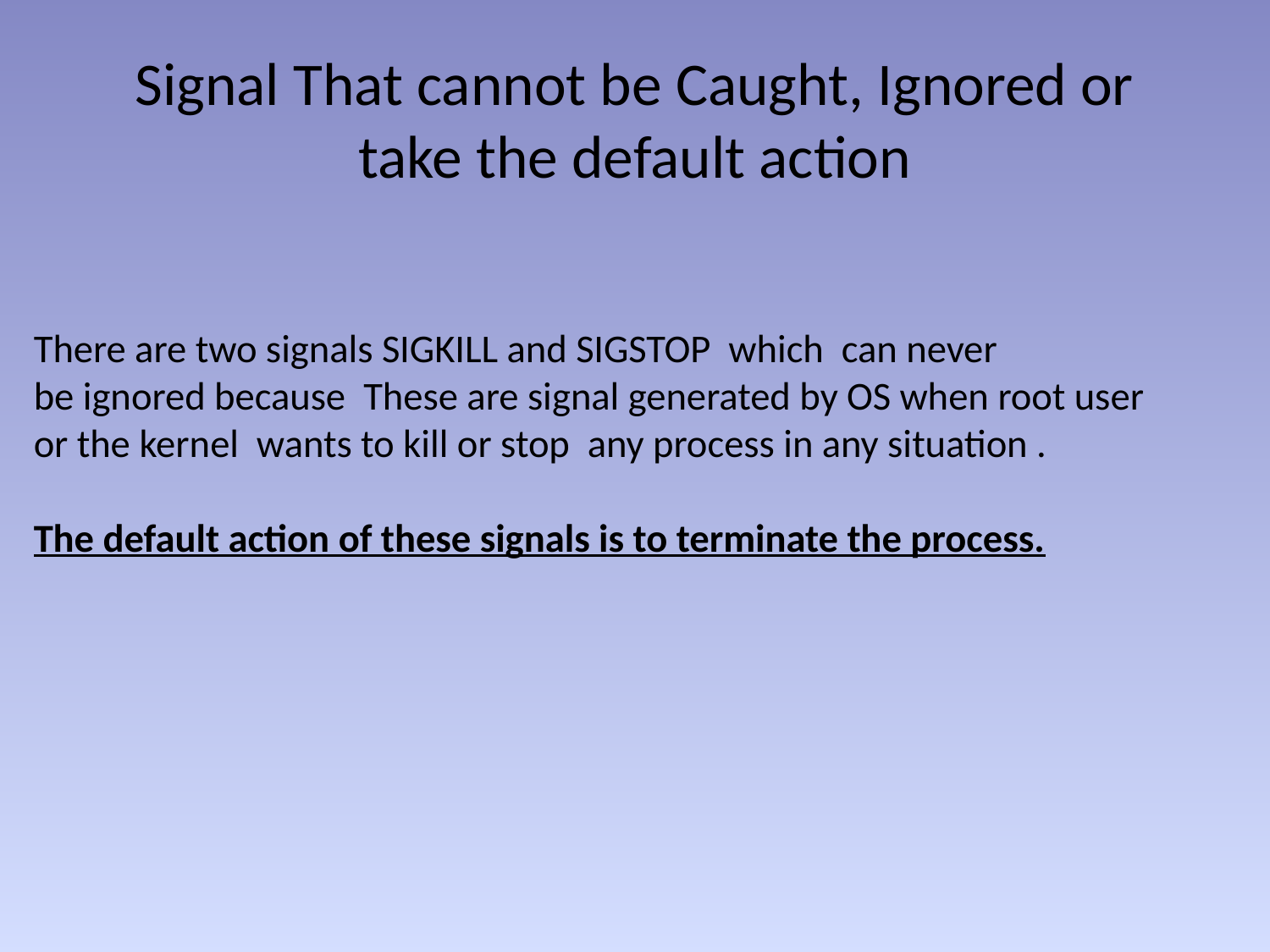

# Signal That cannot be Caught, Ignored or take the default action
There are two signals SIGKILL and SIGSTOP  which  can never
be ignored because  These are signal generated by OS when root user
or the kernel  wants to kill or stop  any process in any situation .

The default action of these signals is to terminate the process.